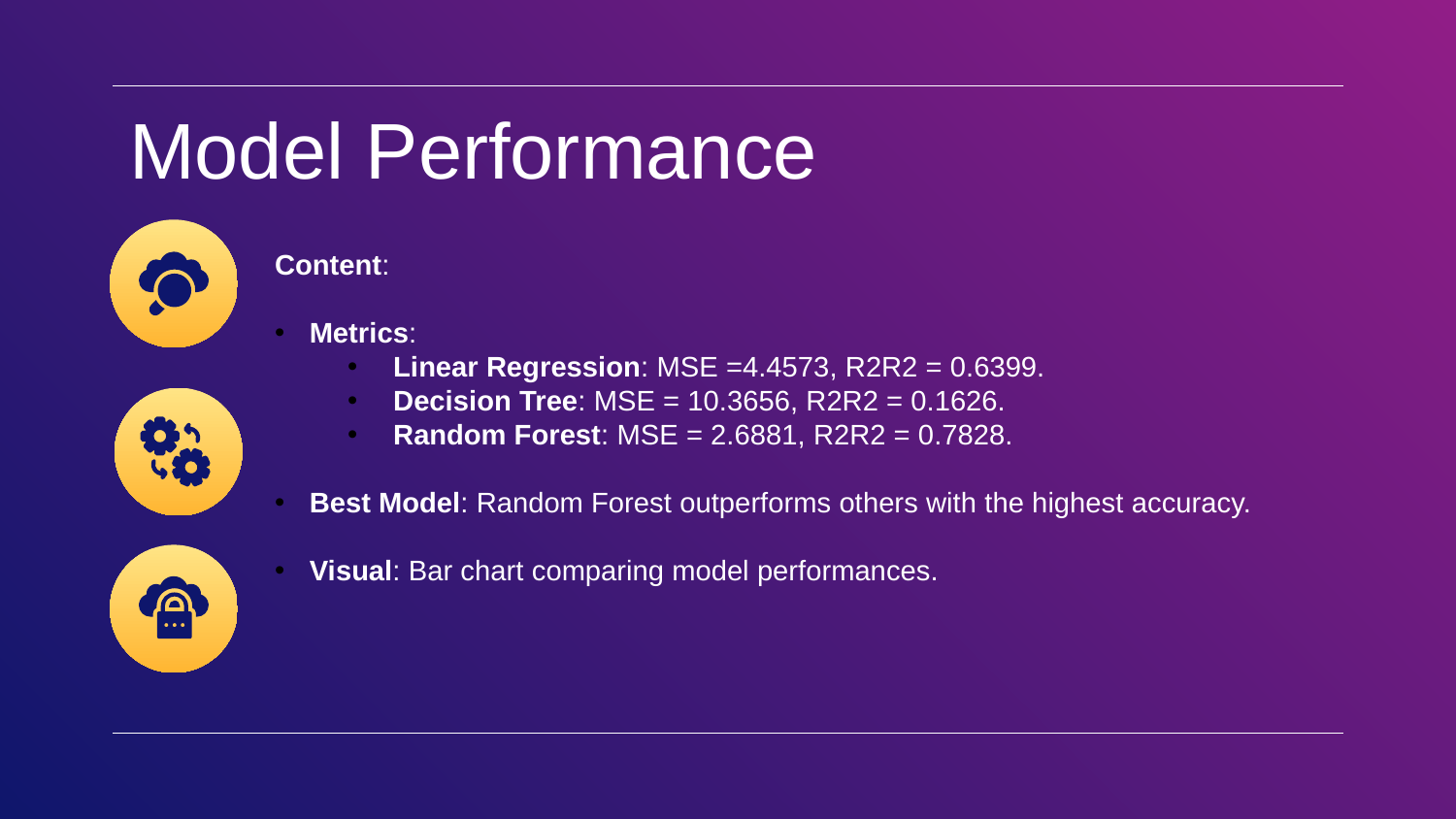

# Model Performance

Content:

Metrics:
Linear Regression: MSE =4.4573, R2R2 = 0.6399.
Decision Tree: MSE = 10.3656, R2R2 = 0.1626.
Random Forest: MSE = 2.6881, R2R2 = 0.7828.

Best Model: Random Forest outperforms others with the highest accuracy.

Visual: Bar chart comparing model performances.